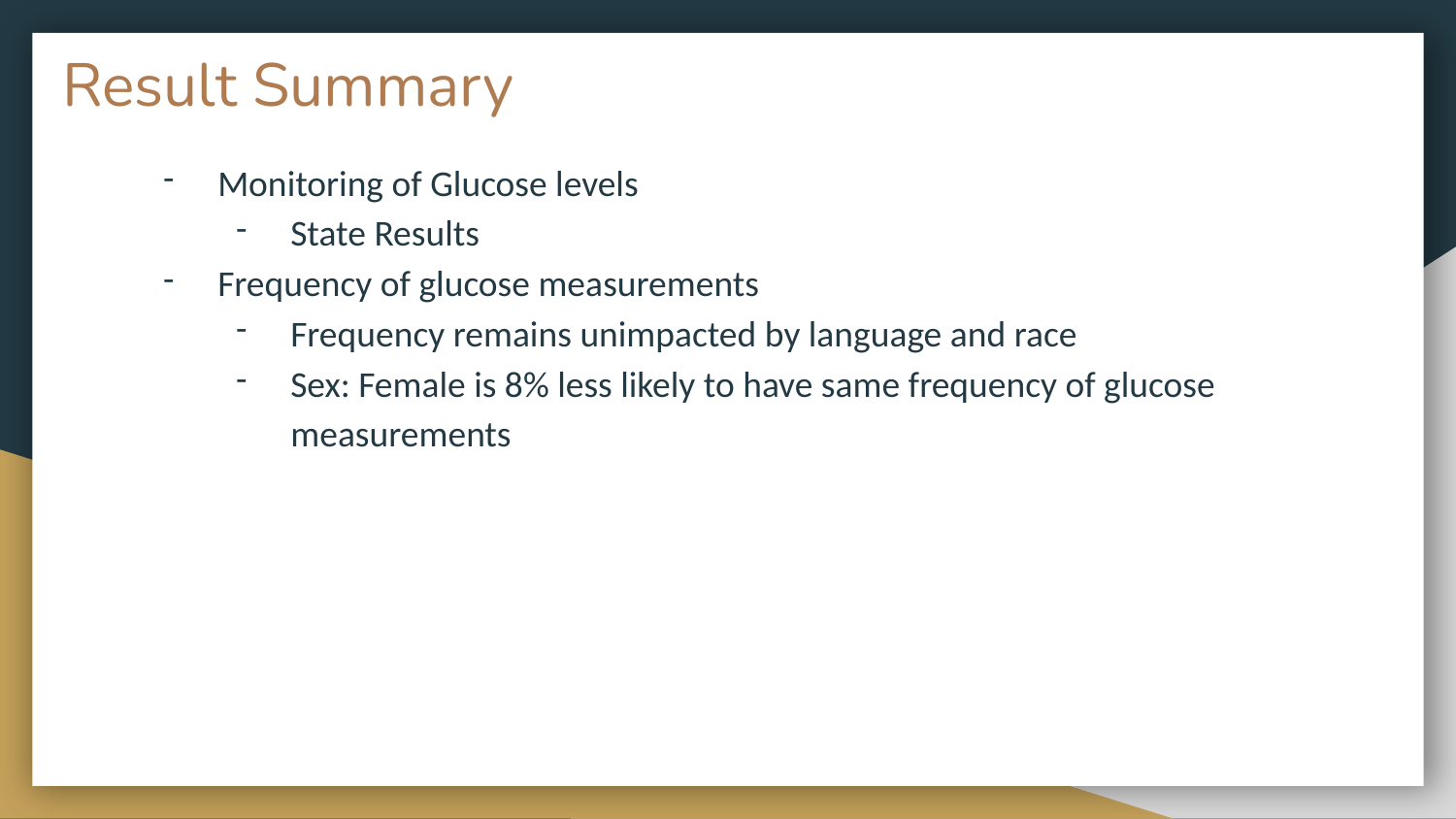

# Result Summary
Monitoring of Glucose levels
State Results
Frequency of glucose measurements
Frequency remains unimpacted by language and race
Sex: Female is 8% less likely to have same frequency of glucose measurements